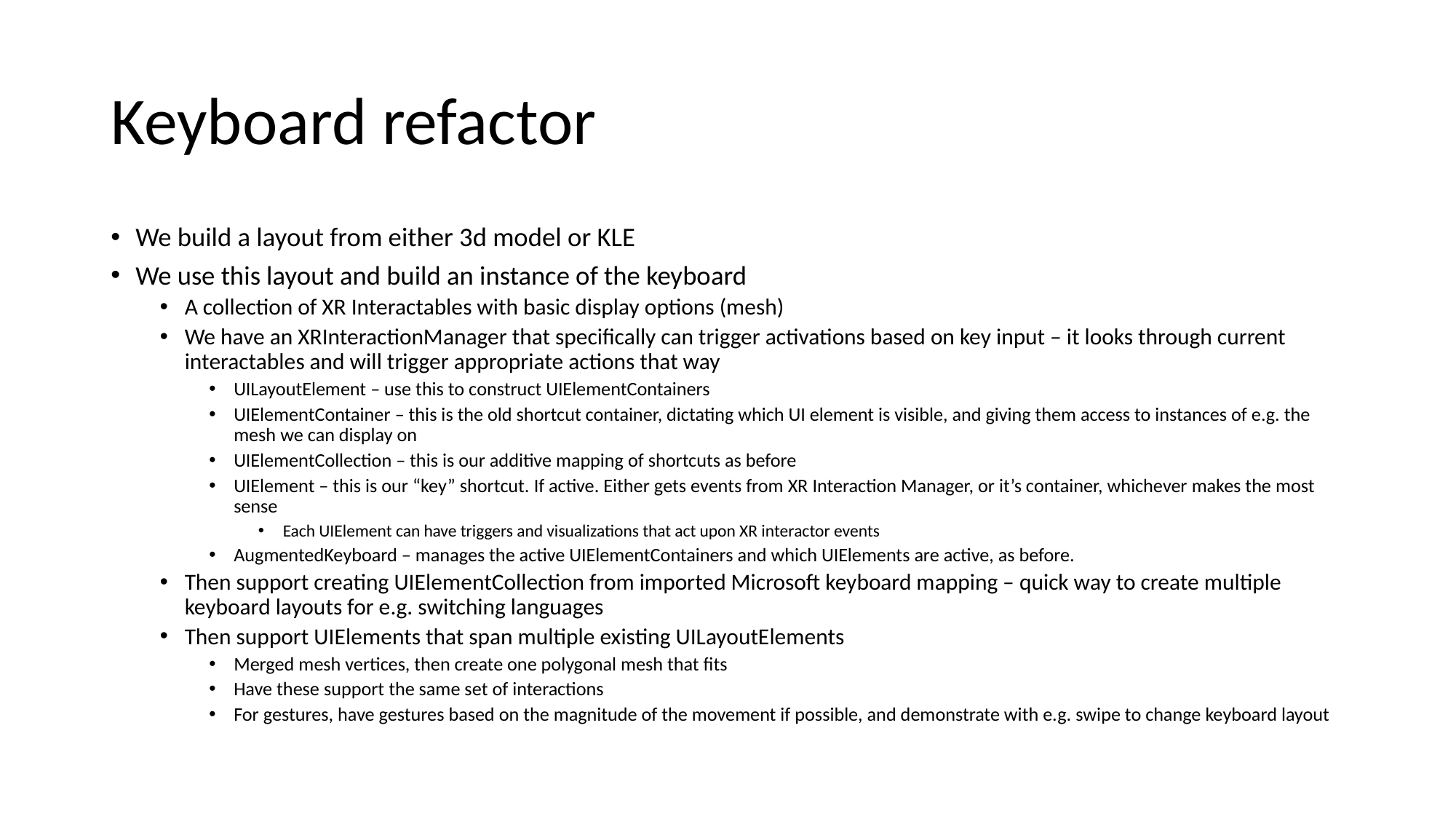

# Keyboard refactor
We build a layout from either 3d model or KLE
We use this layout and build an instance of the keyboard
A collection of XR Interactables with basic display options (mesh)
We have an XRInteractionManager that specifically can trigger activations based on key input – it looks through current interactables and will trigger appropriate actions that way
UILayoutElement – use this to construct UIElementContainers
UIElementContainer – this is the old shortcut container, dictating which UI element is visible, and giving them access to instances of e.g. the mesh we can display on
UIElementCollection – this is our additive mapping of shortcuts as before
UIElement – this is our “key” shortcut. If active. Either gets events from XR Interaction Manager, or it’s container, whichever makes the most sense
Each UIElement can have triggers and visualizations that act upon XR interactor events
AugmentedKeyboard – manages the active UIElementContainers and which UIElements are active, as before.
Then support creating UIElementCollection from imported Microsoft keyboard mapping – quick way to create multiple keyboard layouts for e.g. switching languages
Then support UIElements that span multiple existing UILayoutElements
Merged mesh vertices, then create one polygonal mesh that fits
Have these support the same set of interactions
For gestures, have gestures based on the magnitude of the movement if possible, and demonstrate with e.g. swipe to change keyboard layout